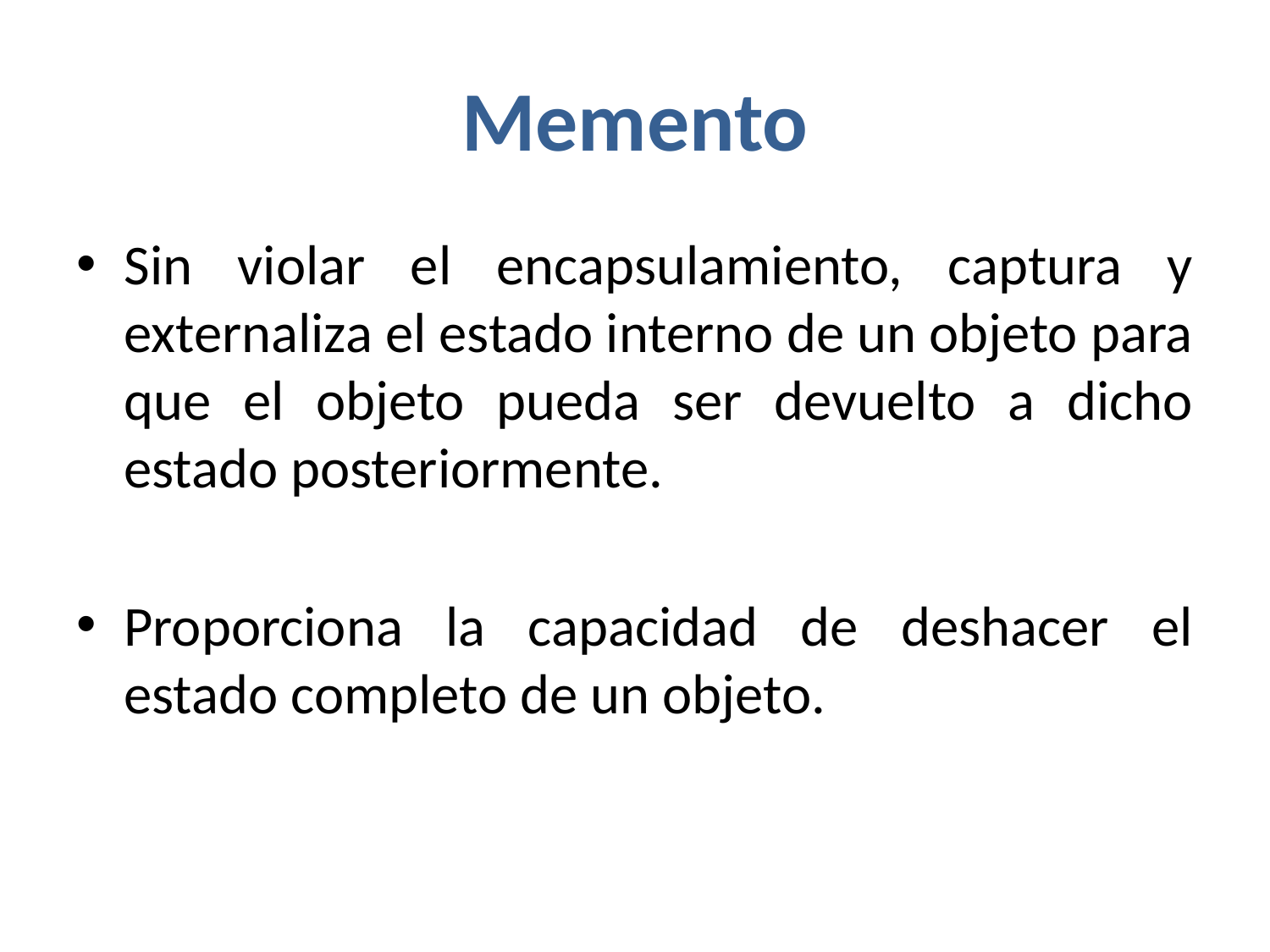

# Memento
Sin violar el encapsulamiento, captura y externaliza el estado interno de un objeto para que el objeto pueda ser devuelto a dicho estado posteriormente.

Proporciona la capacidad de deshacer el estado completo de un objeto.